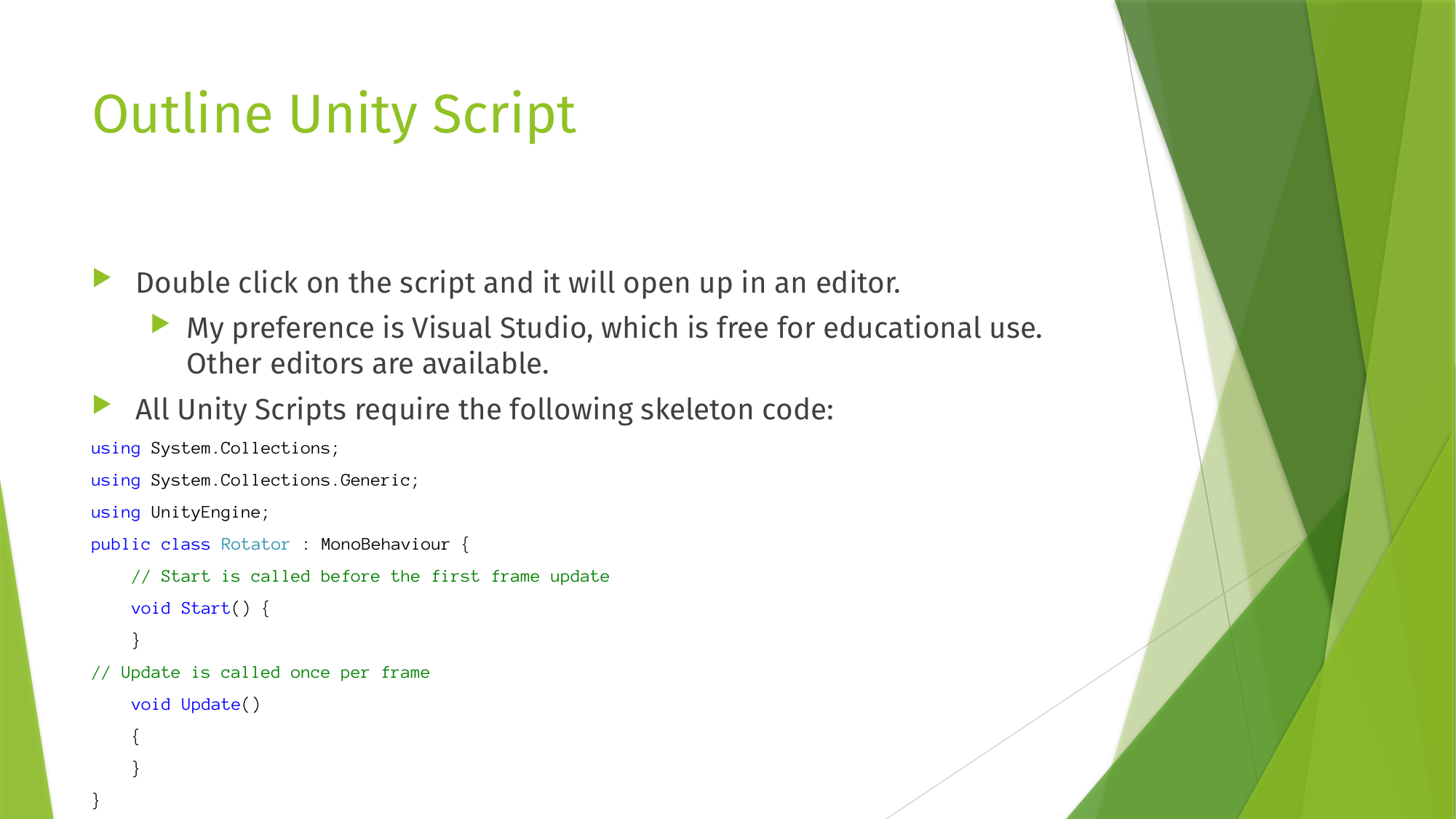

# Outline Unity Script
Double click on the script and it will open up in an editor.
My preference is Visual Studio, which is free for educational use. Other editors are available.
All Unity Scripts require the following skeleton code:
using System.Collections;
using System.Collections.Generic;
using UnityEngine;
public class Rotator : MonoBehaviour {
    // Start is called before the first frame update
    void Start() {
    }
// Update is called once per frame
    void Update()
    {
    }
}